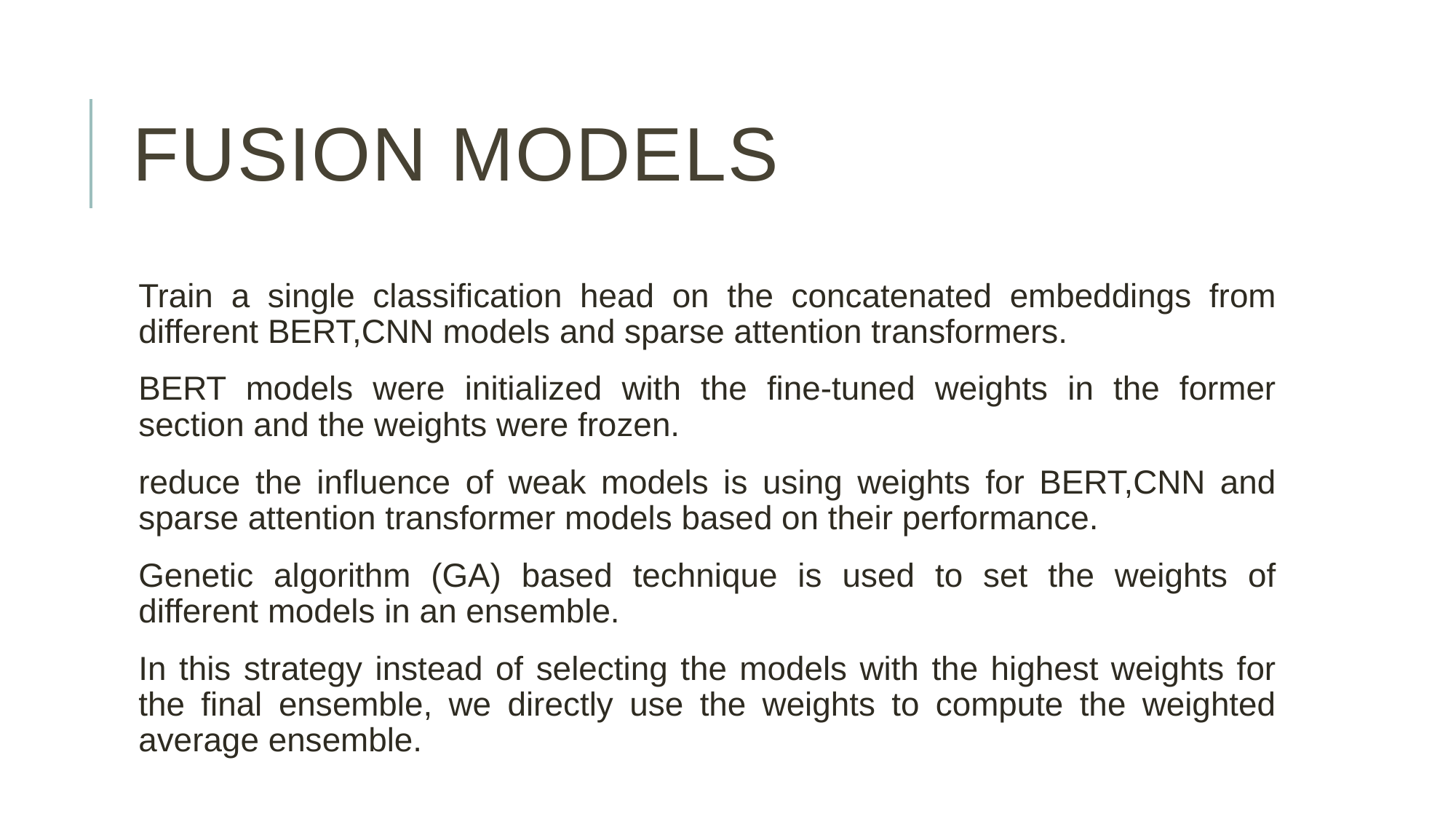

# FUSION MODELS
Train a single classification head on the concatenated embeddings from different BERT,CNN models and sparse attention transformers.
BERT models were initialized with the fine-tuned weights in the former section and the weights were frozen.
reduce the influence of weak models is using weights for BERT,CNN and sparse attention transformer models based on their performance.
Genetic algorithm (GA) based technique is used to set the weights of different models in an ensemble.
In this strategy instead of selecting the models with the highest weights for the final ensemble, we directly use the weights to compute the weighted average ensemble.